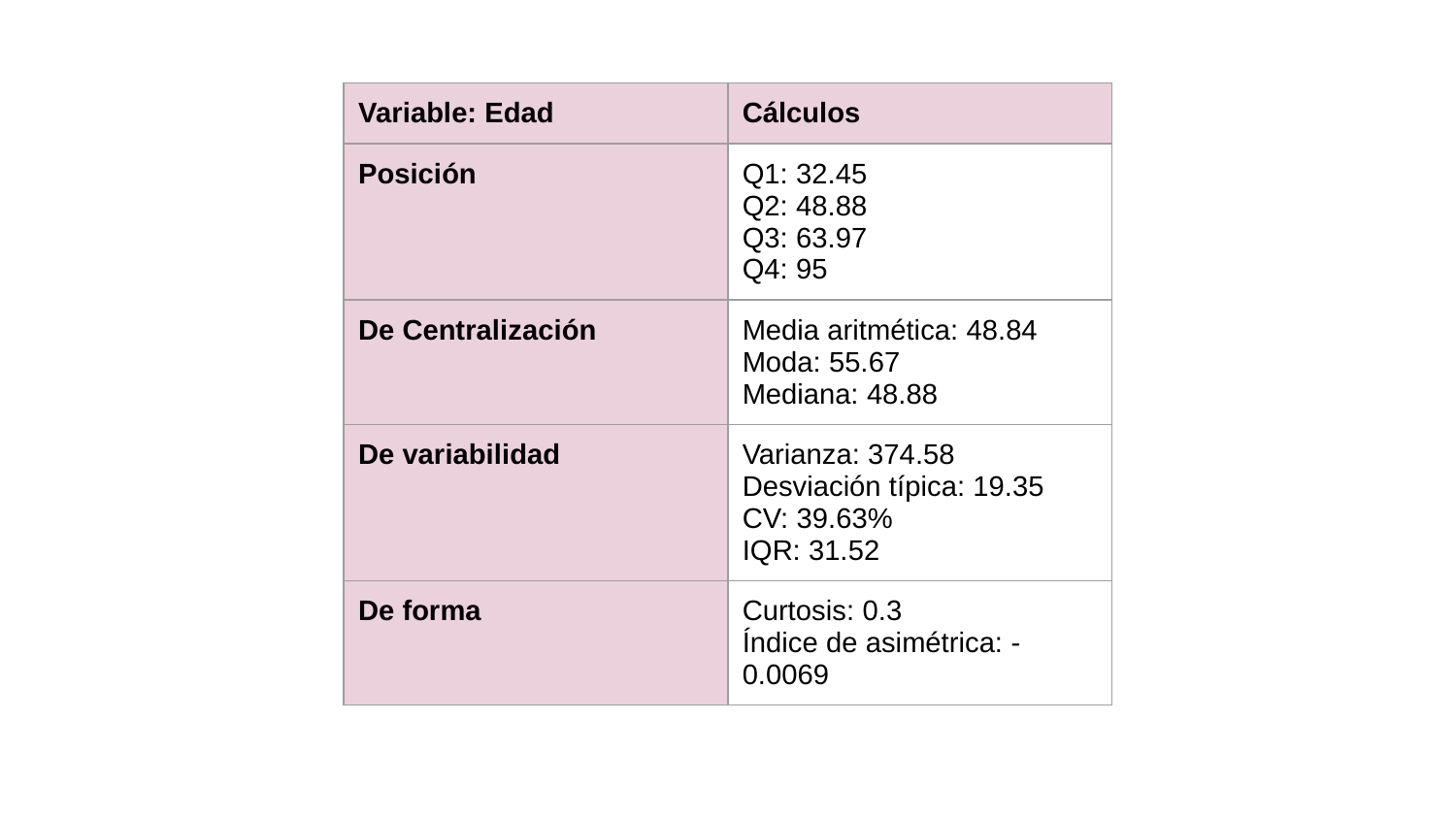

| Variable: Edad | Cálculos |
| --- | --- |
| Posición | Q1: 32.45 Q2: 48.88 Q3: 63.97 Q4: 95 |
| De Centralización | Media aritmética: 48.84 Moda: 55.67 Mediana: 48.88 |
| De variabilidad | Varianza: 374.58 Desviación típica: 19.35 CV: 39.63% IQR: 31.52 |
| De forma | Curtosis: 0.3 Índice de asimétrica: -0.0069 |